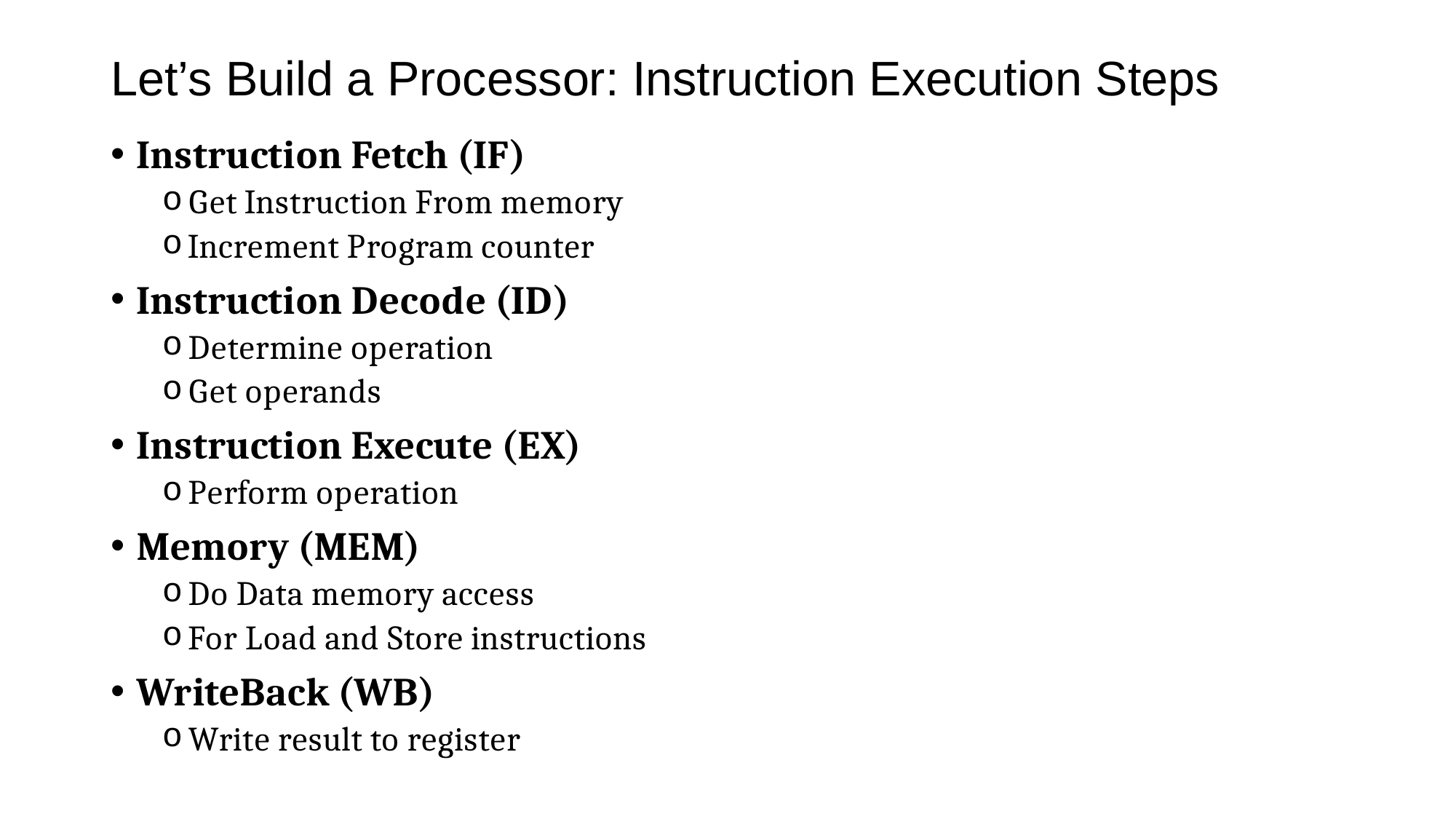

# Let’s Build a Processor: Instruction Execution Steps
Instruction Fetch (IF)
Get Instruction From memory
Increment Program counter
Instruction Decode (ID)
Determine operation
Get operands
Instruction Execute (EX)
Perform operation
Memory (MEM)
Do Data memory access
For Load and Store instructions
WriteBack (WB)
Write result to register